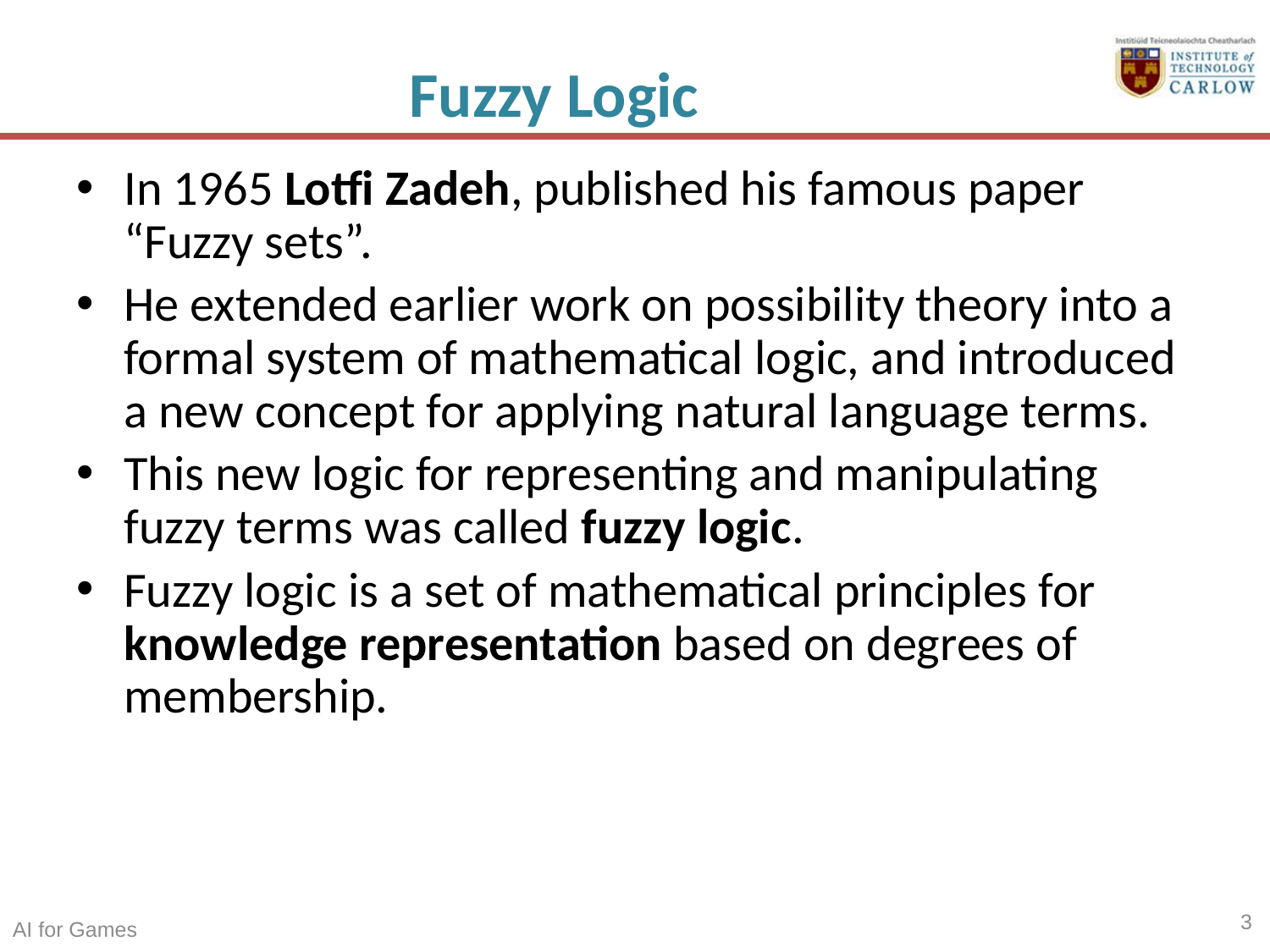

# Fuzzy Logic
In 1965 Lotfi Zadeh, published his famous paper “Fuzzy sets”.
He extended earlier work on possibility theory into a formal system of mathematical logic, and introduced a new concept for applying natural language terms.
This new logic for representing and manipulating fuzzy terms was called fuzzy logic.
Fuzzy logic is a set of mathematical principles for knowledge representation based on degrees of membership.

3